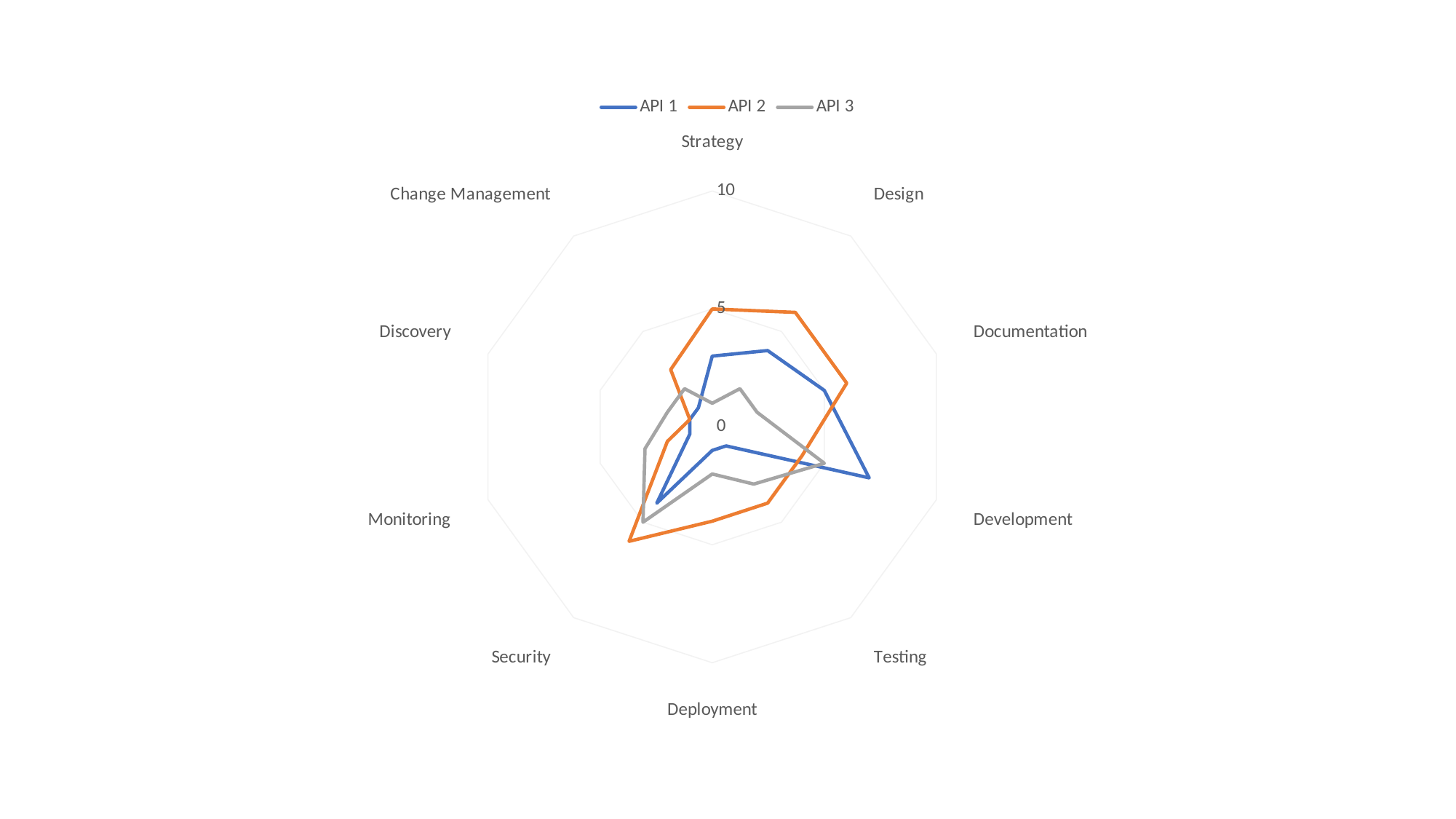

### Chart

| Category | API 1 | API 2 | API 3 |
|---|---|---|---|
| Strategy | 3.0 | 5.0 | 1.0 |
| Design | 4.0 | 6.0 | 2.0 |
| Documentation | 5.0 | 6.0 | 2.0 |
| Development | 7.0 | 4.0 | 5.0 |
| Testing | 1.0 | 4.0 | 3.0 |
| Deployment | 1.0 | 4.0 | 2.0 |
| Security | 4.0 | 6.0 | 5.0 |
| Monitoring | 1.0 | 2.0 | 3.0 |
| Discovery | 1.0 | 1.0 | 2.0 |
| Change Management | 1.0 | 3.0 | 2.0 |